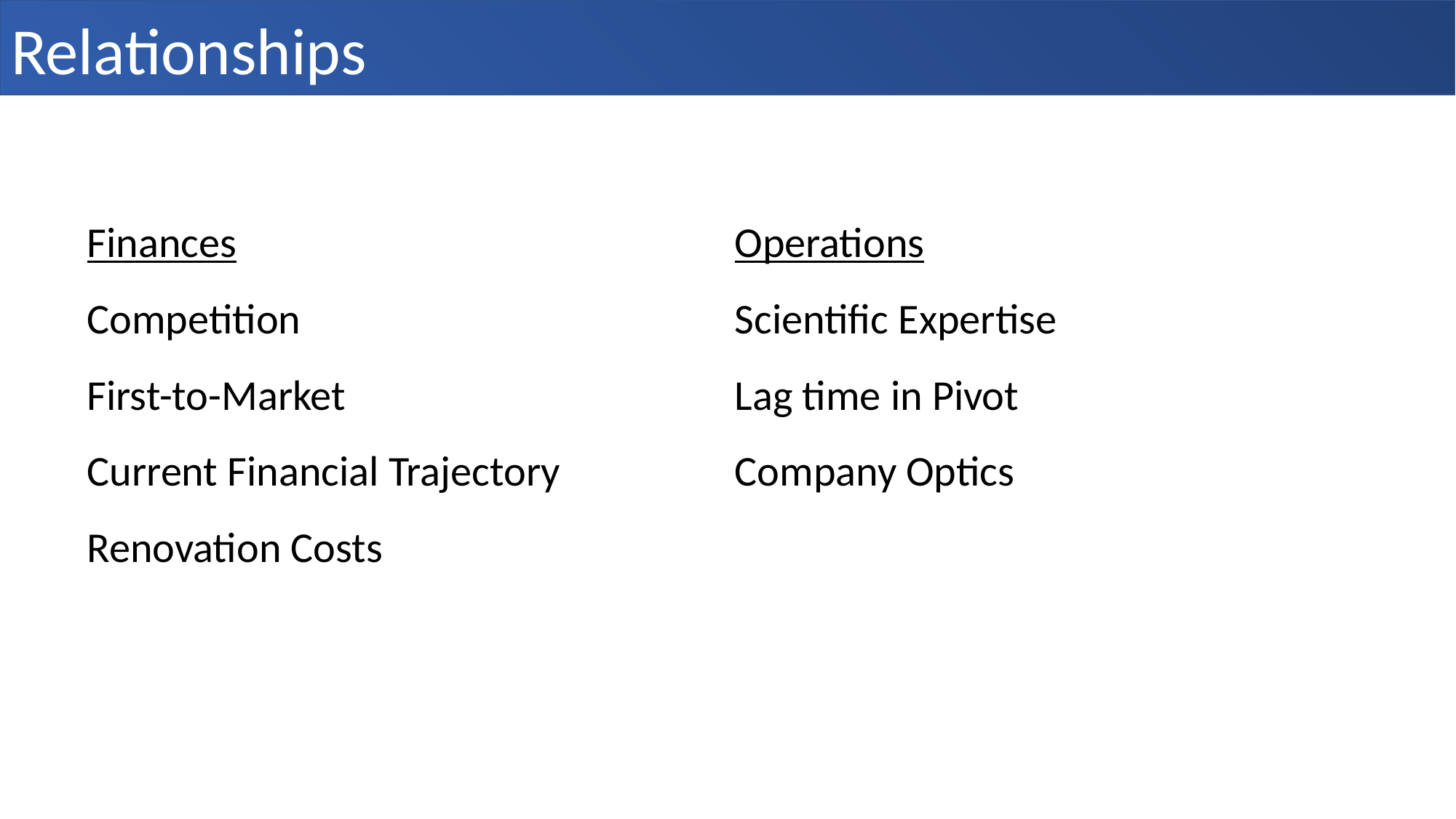

# Relationships
Finances
Competition
First-to-Market
Current Financial Trajectory
Renovation Costs
Operations
Scientific Expertise
Lag time in Pivot
Company Optics